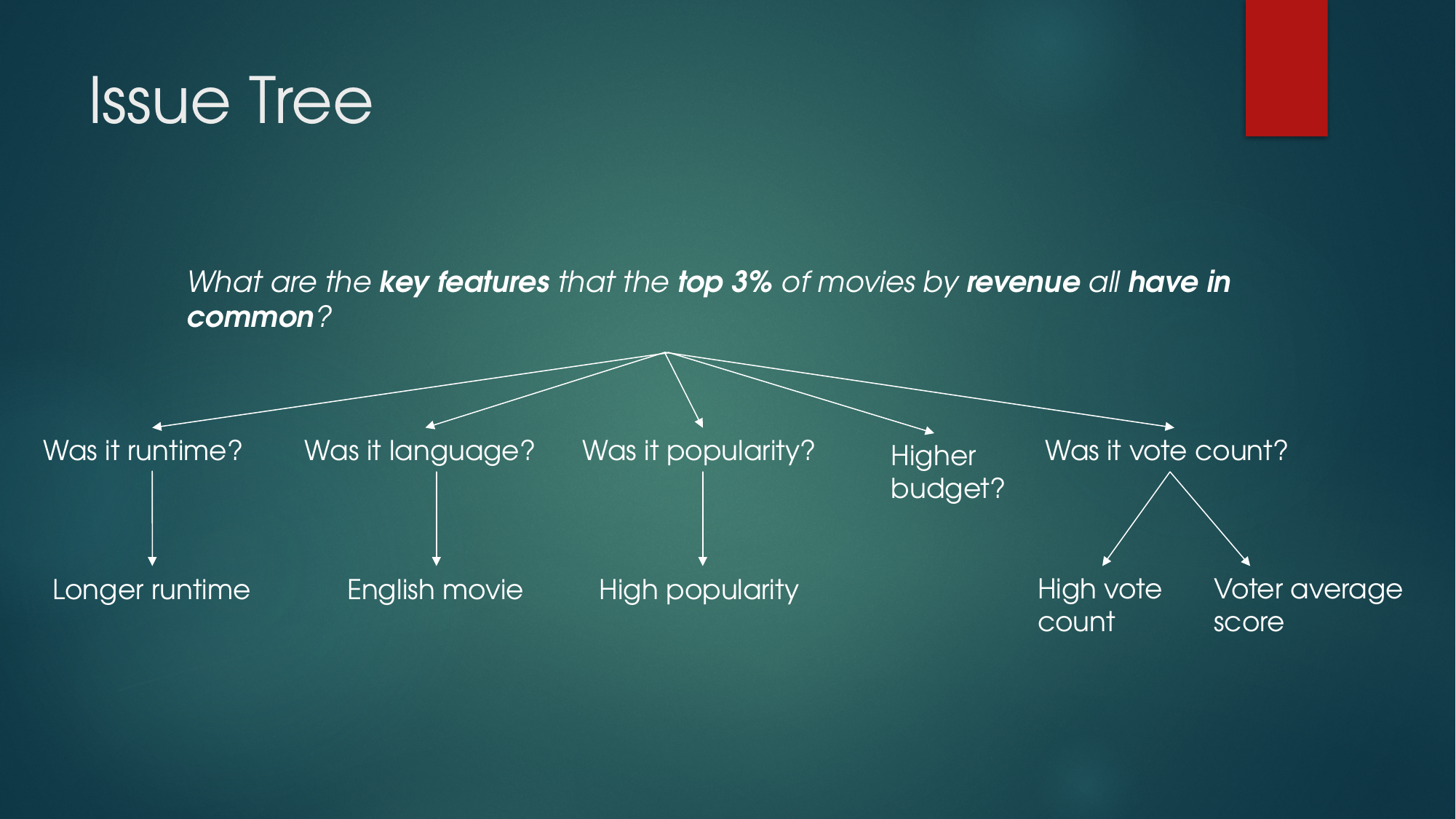

# Issue Tree
What are the key features that the top 3% of movies by revenue all have in common?
Was it runtime?
Was it language?
Was it popularity?
Was it vote count?
Higher budget?
High vote count
Voter average score
Longer runtime
English movie
High popularity